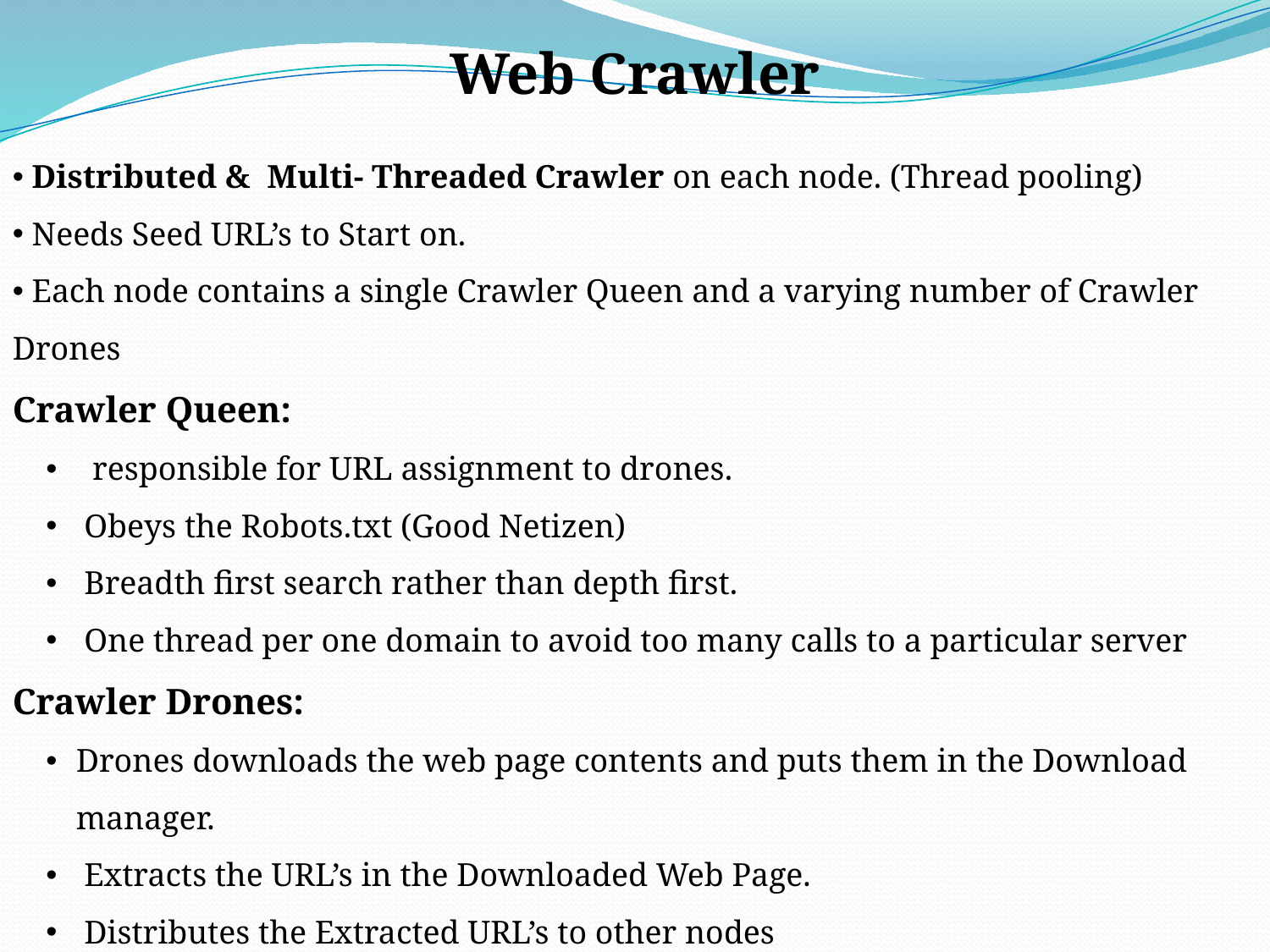

Web Crawler
 Distributed &  Multi- Threaded Crawler on each node. (Thread pooling)
 Needs Seed URL’s to Start on.
 Each node contains a single Crawler Queen and a varying number of Crawler Drones
Crawler Queen:
  responsible for URL assignment to drones.
 Obeys the Robots.txt (Good Netizen)
 Breadth first search rather than depth first.
 One thread per one domain to avoid too many calls to a particular server
Crawler Drones:
Drones downloads the web page contents and puts them in the Download manager.
 Extracts the URL’s in the Downloaded Web Page.
 Distributes the Extracted URL’s to other nodes
 Sends it to the pastry throttle (URL messages – URL Objects)